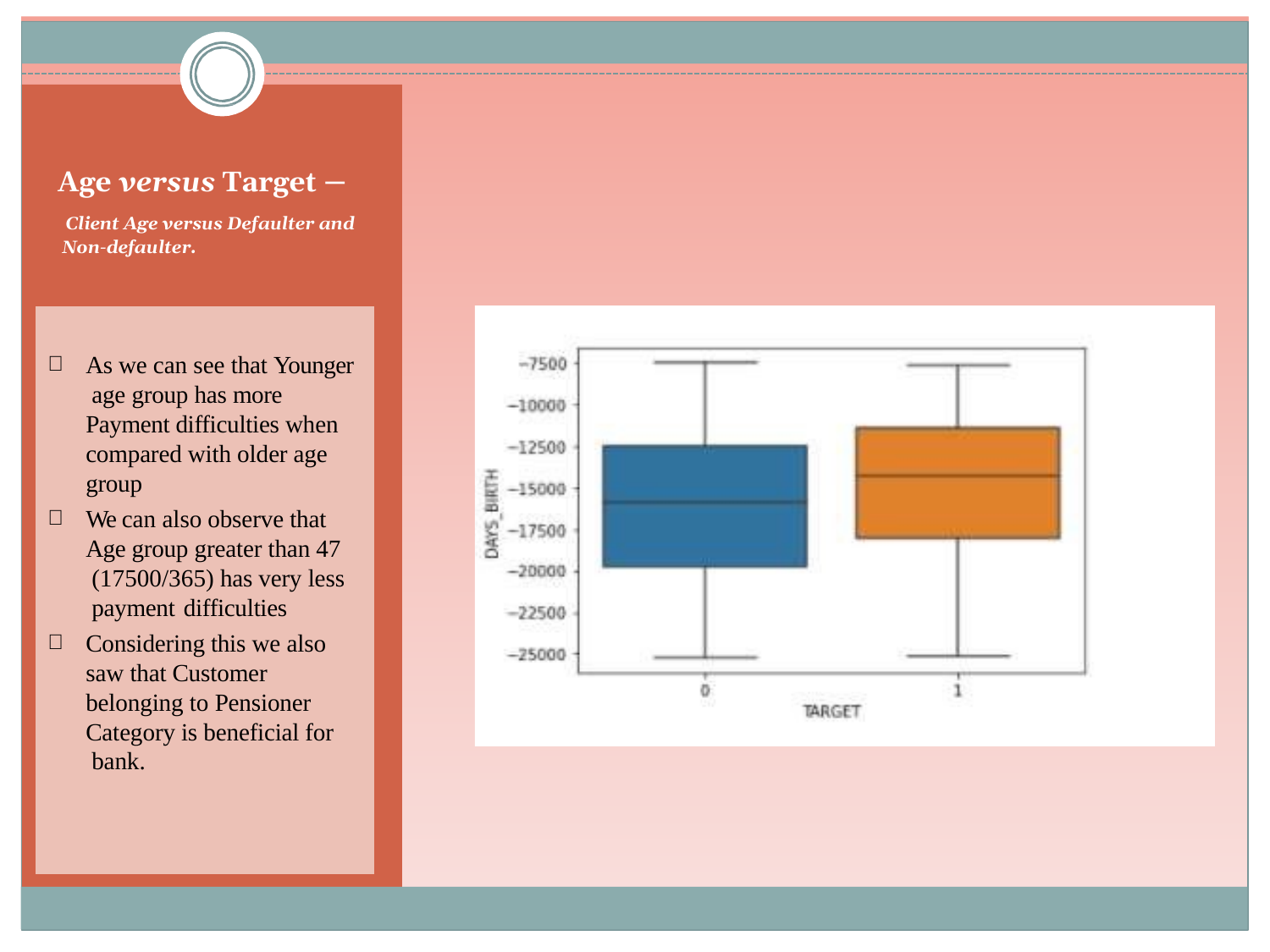

# Age versus Target –
Client Age versus Defaulter and  Non-defaulter.

As we can see that Younger  age group has more  Payment difficulties when  compared with older age  group
We can also observe that  Age group greater than 47  (17500/365) has very less  payment difficulties
Considering this we also  saw that Customer  belonging to Pensioner  Category is beneficial for  bank.